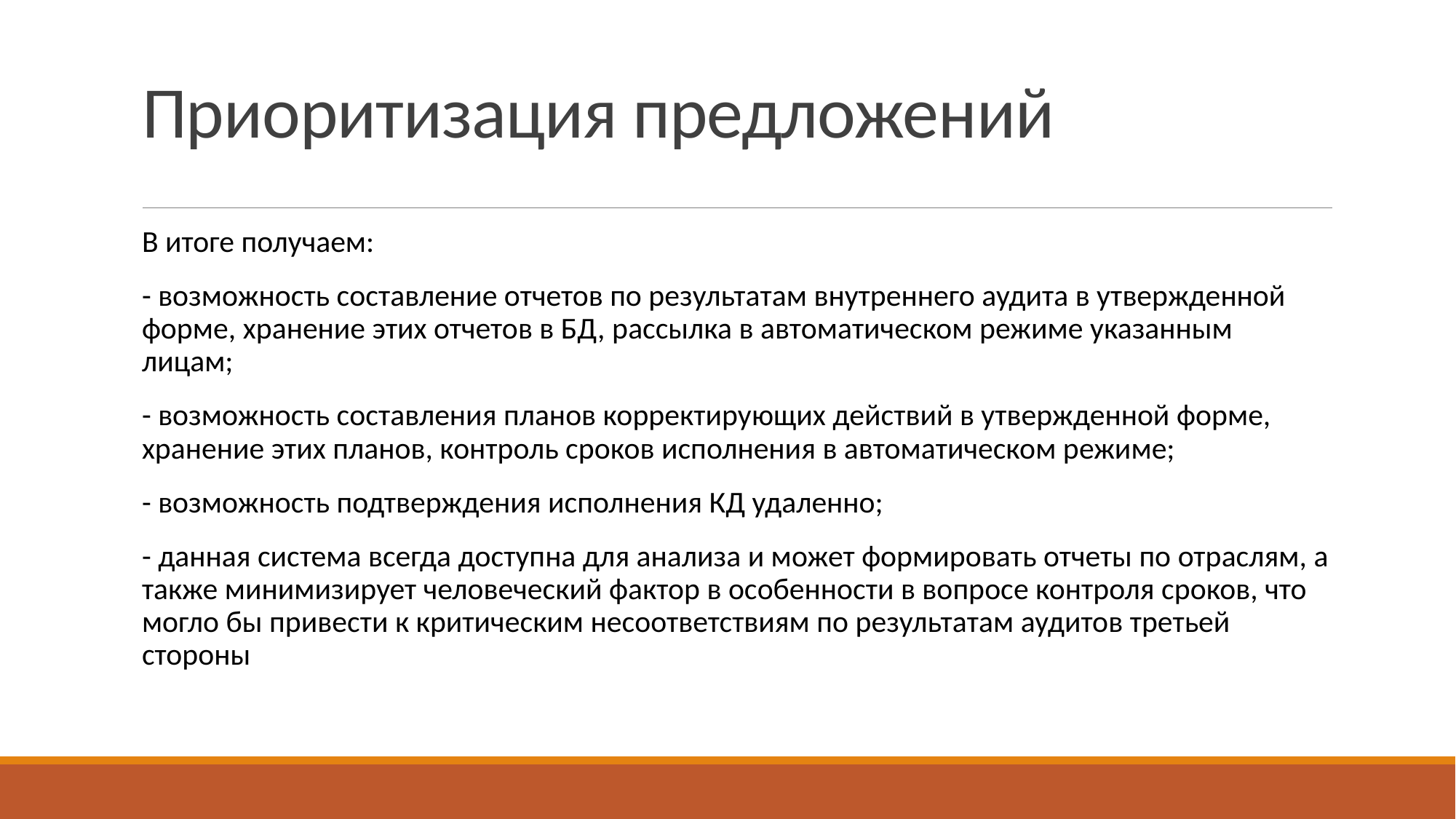

# Приоритизация предложений
В итоге получаем:
- возможность составление отчетов по результатам внутреннего аудита в утвержденной форме, хранение этих отчетов в БД, рассылка в автоматическом режиме указанным лицам;
- возможность составления планов корректирующих действий в утвержденной форме, хранение этих планов, контроль сроков исполнения в автоматическом режиме;
- возможность подтверждения исполнения КД удаленно;
- данная система всегда доступна для анализа и может формировать отчеты по отраслям, а также минимизирует человеческий фактор в особенности в вопросе контроля сроков, что могло бы привести к критическим несоответствиям по результатам аудитов третьей стороны